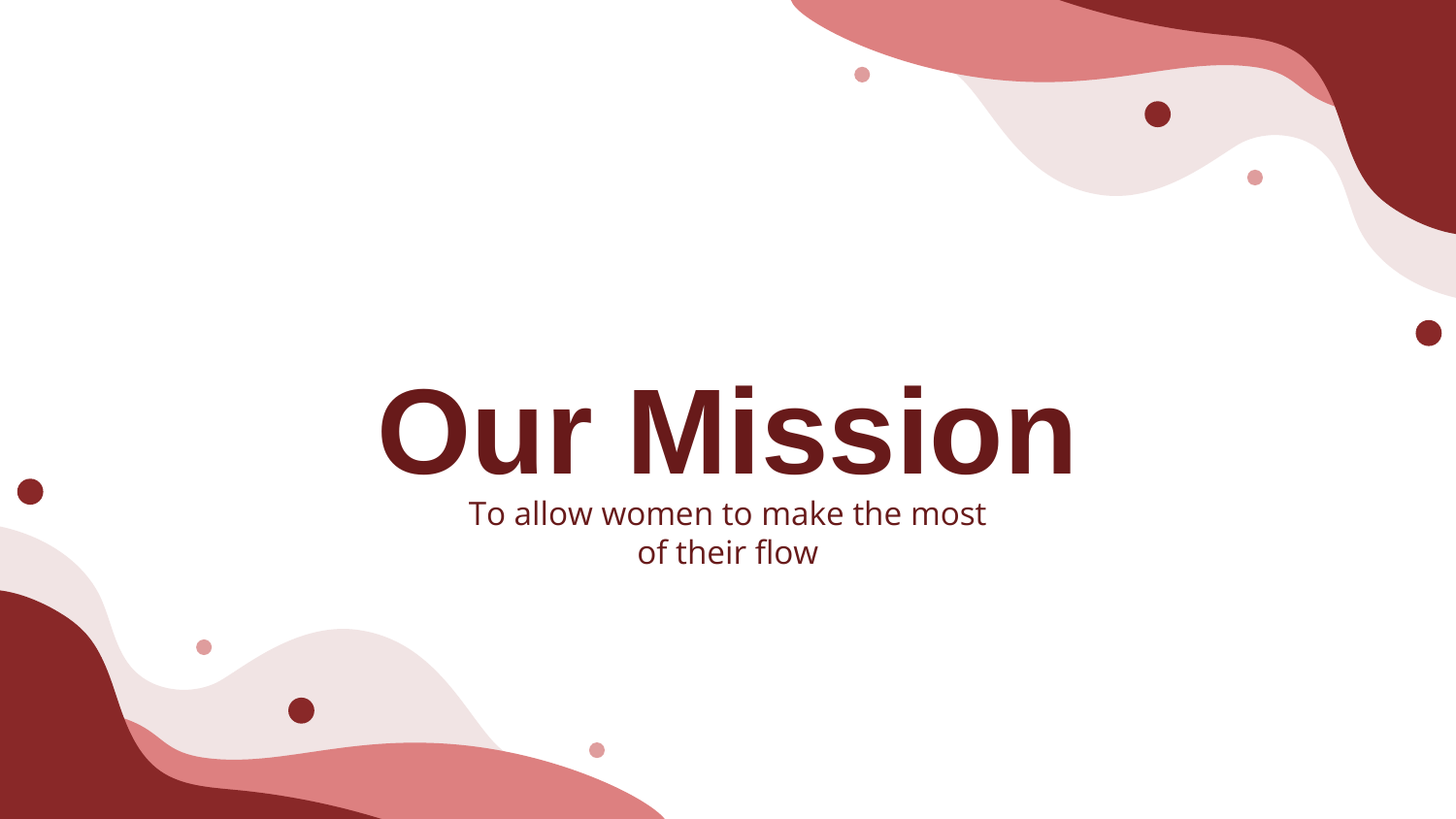

# Our Mission
To allow women to make the most of their flow